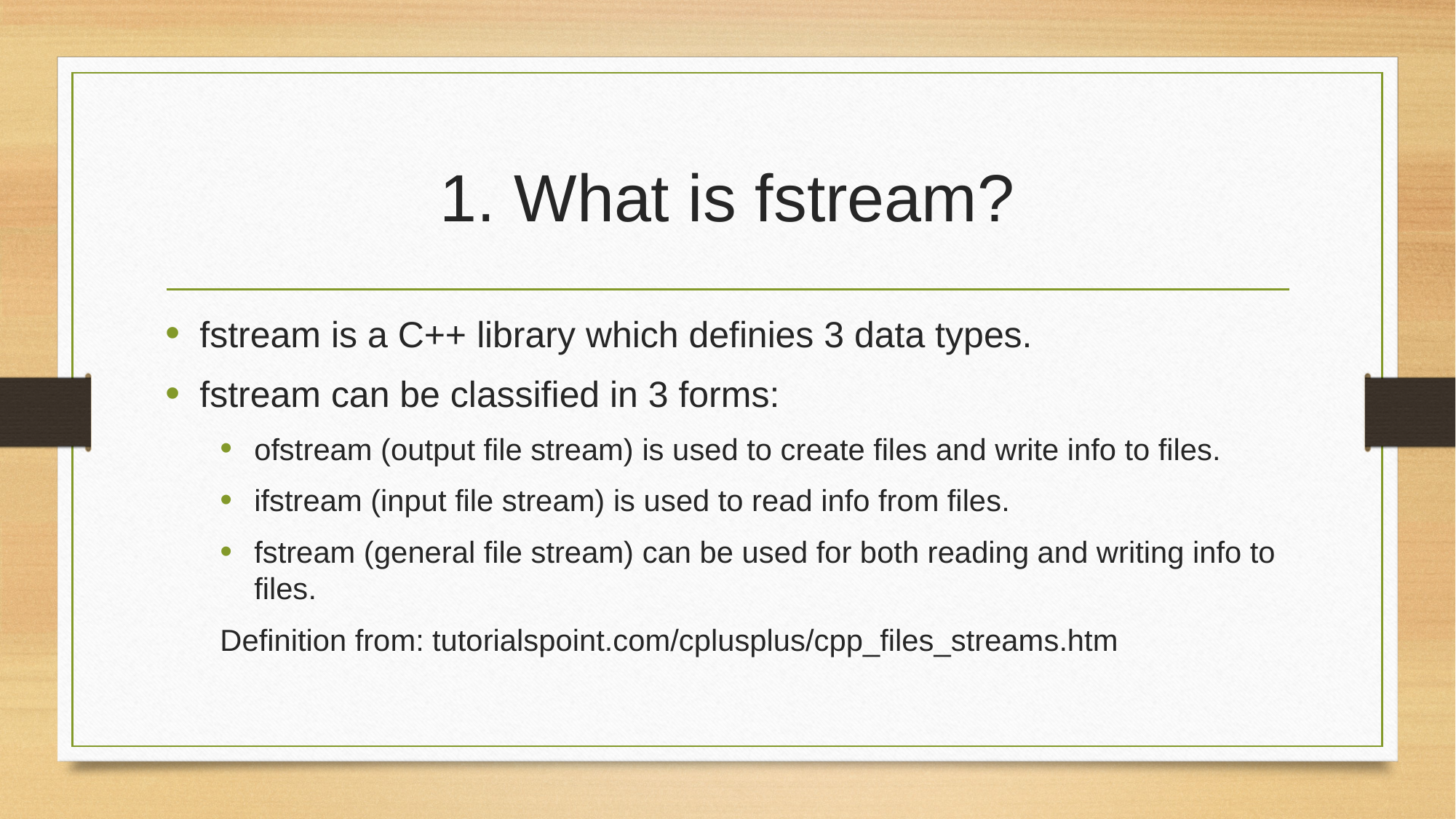

# 1. What is fstream?
fstream is a C++ library which definies 3 data types.
fstream can be classified in 3 forms:
ofstream (output file stream) is used to create files and write info to files.
ifstream (input file stream) is used to read info from files.
fstream (general file stream) can be used for both reading and writing info to files.
Definition from: tutorialspoint.com/cplusplus/cpp_files_streams.htm